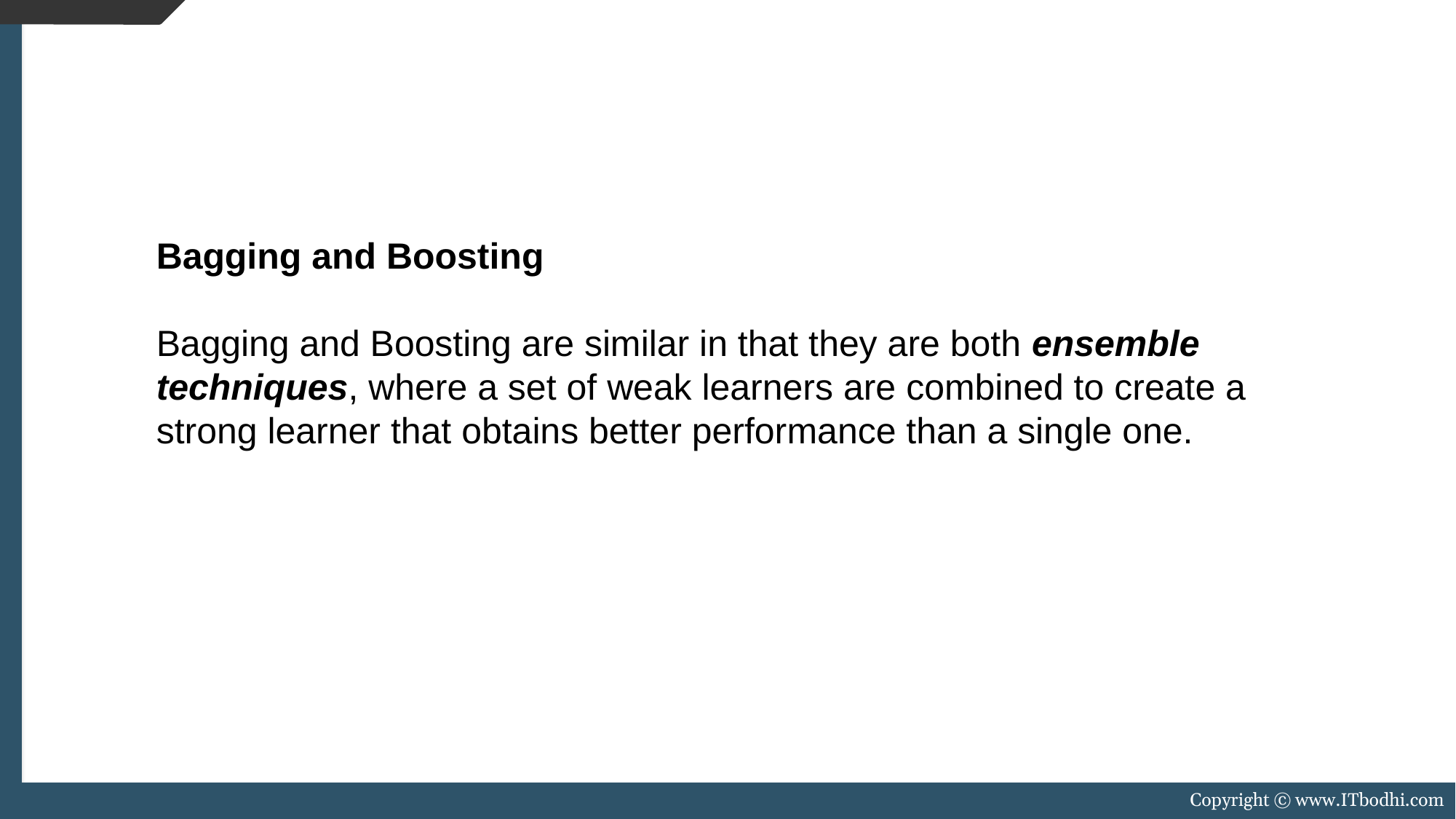

Bagging and Boosting

Bagging and Boosting are similar in that they are both ensemble techniques, where a set of weak learners are combined to create a strong learner that obtains better performance than a single one.

Copyright © www.ITbodhi.com